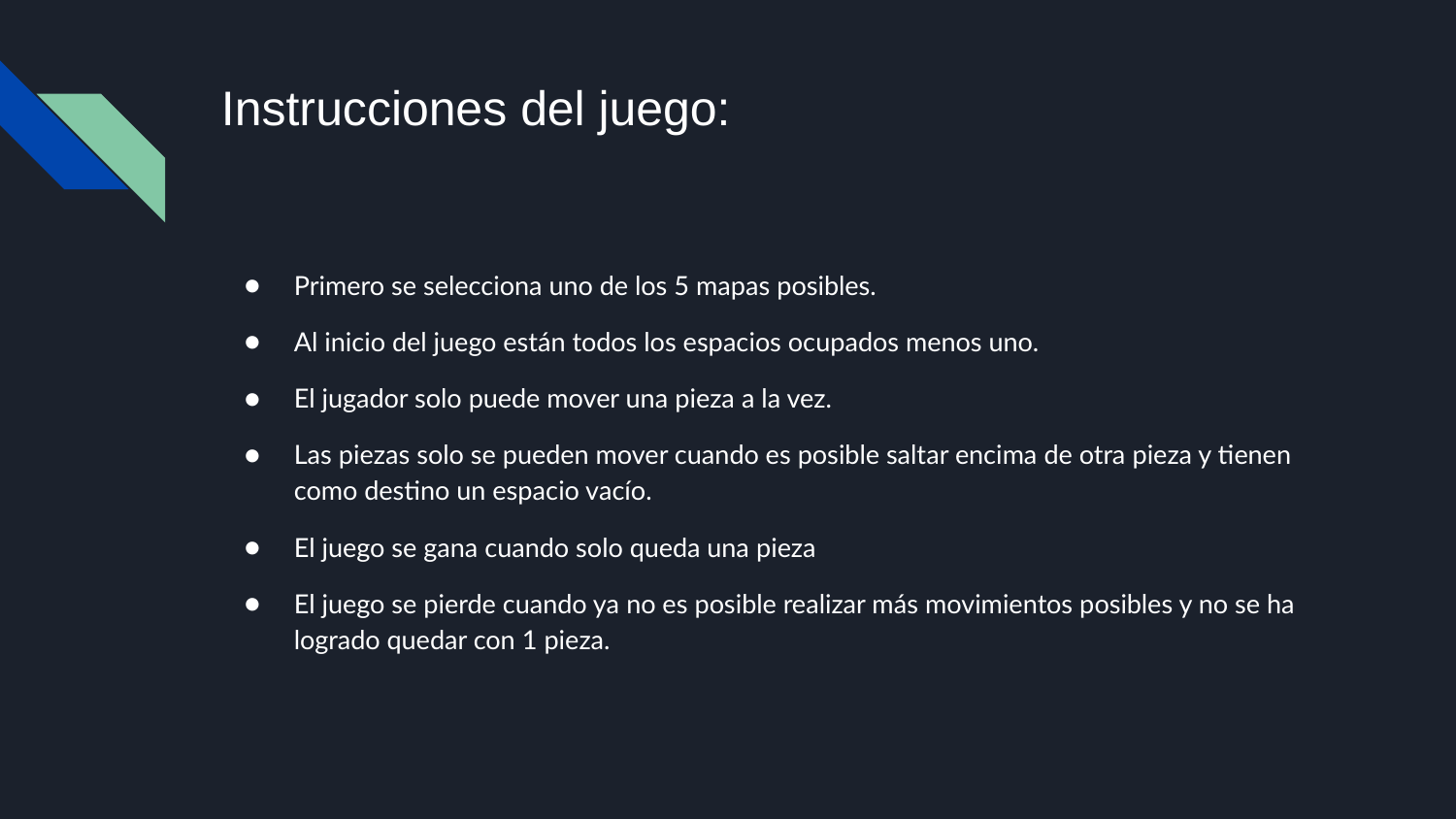

# Instrucciones del juego:
Primero se selecciona uno de los 5 mapas posibles.
Al inicio del juego están todos los espacios ocupados menos uno.
El jugador solo puede mover una pieza a la vez.
Las piezas solo se pueden mover cuando es posible saltar encima de otra pieza y tienen como destino un espacio vacío.
El juego se gana cuando solo queda una pieza
El juego se pierde cuando ya no es posible realizar más movimientos posibles y no se ha logrado quedar con 1 pieza.